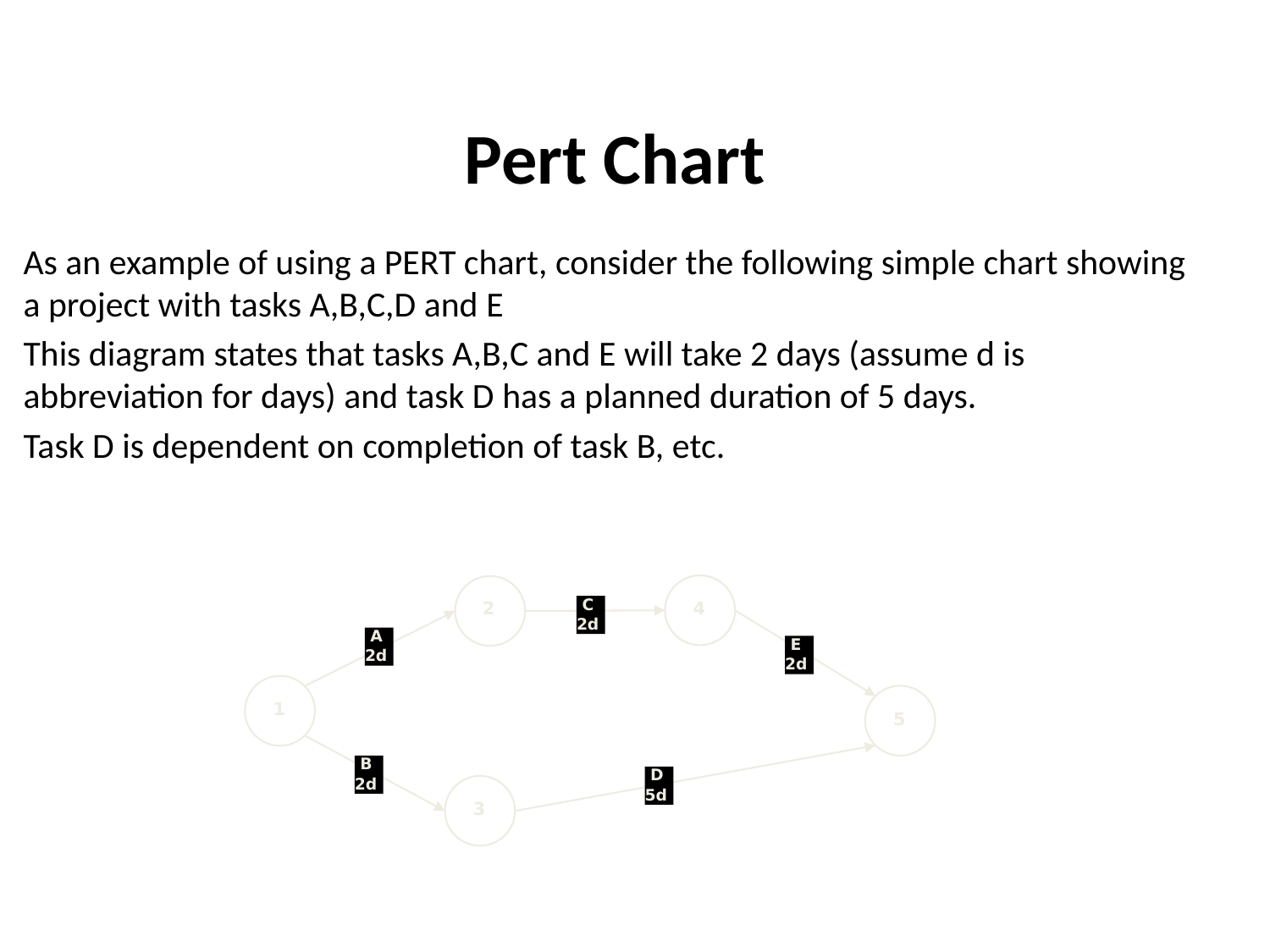

# Pert Chart
As an example of using a PERT chart, consider the following simple chart showing a project with tasks A,B,C,D and E
This diagram states that tasks A,B,C and E will take 2 days (assume d is abbreviation for days) and task D has a planned duration of 5 days.
Task D is dependent on completion of task B, etc.

4

2
 C
2d
 A
2d
 E
2d

1

5
 B
2d
 D
5d

3